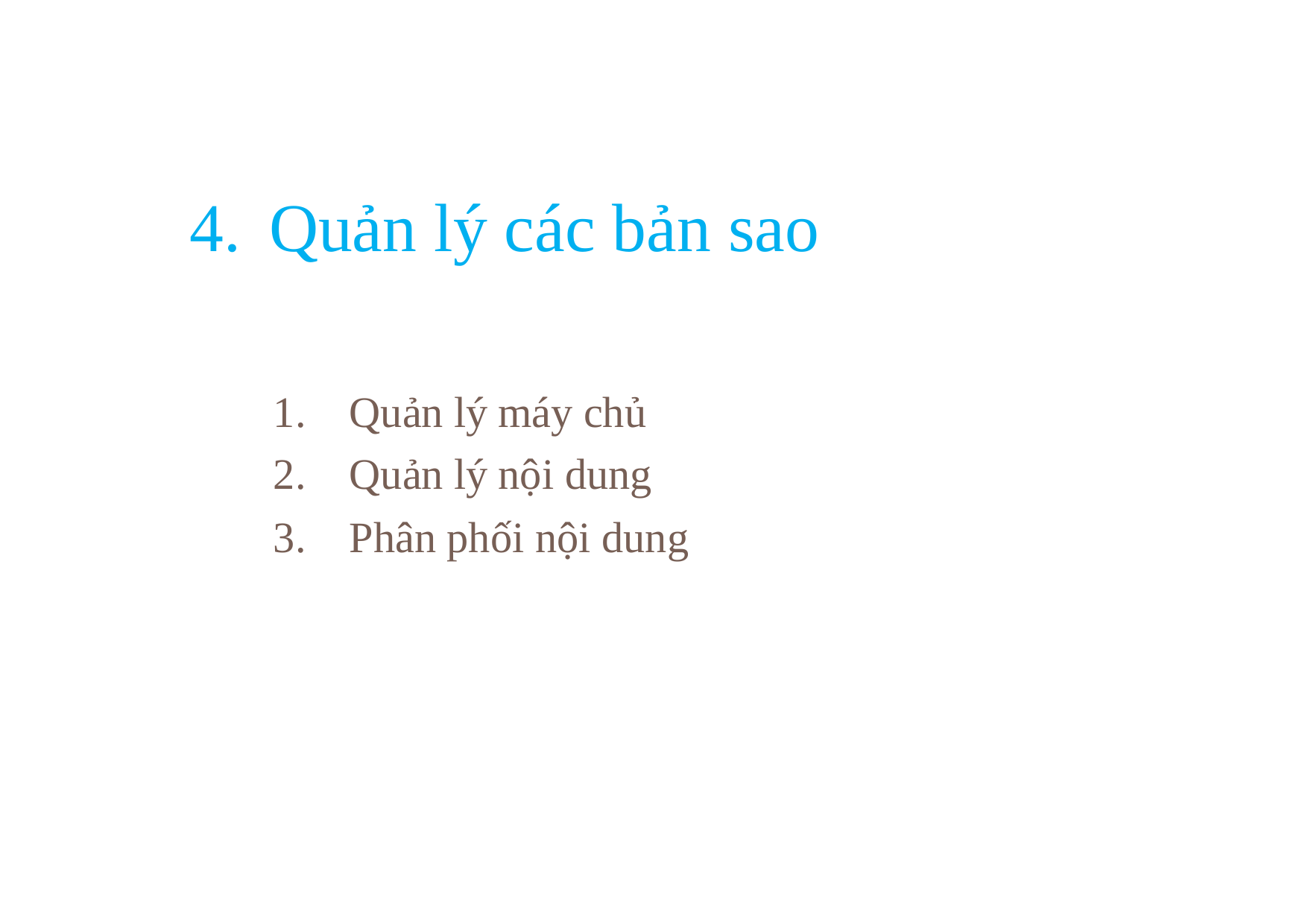

# 4.	Quản	lý	các bản sao
Quản lý máy chủ
Quản lý nội dung
Phân phối nội dung